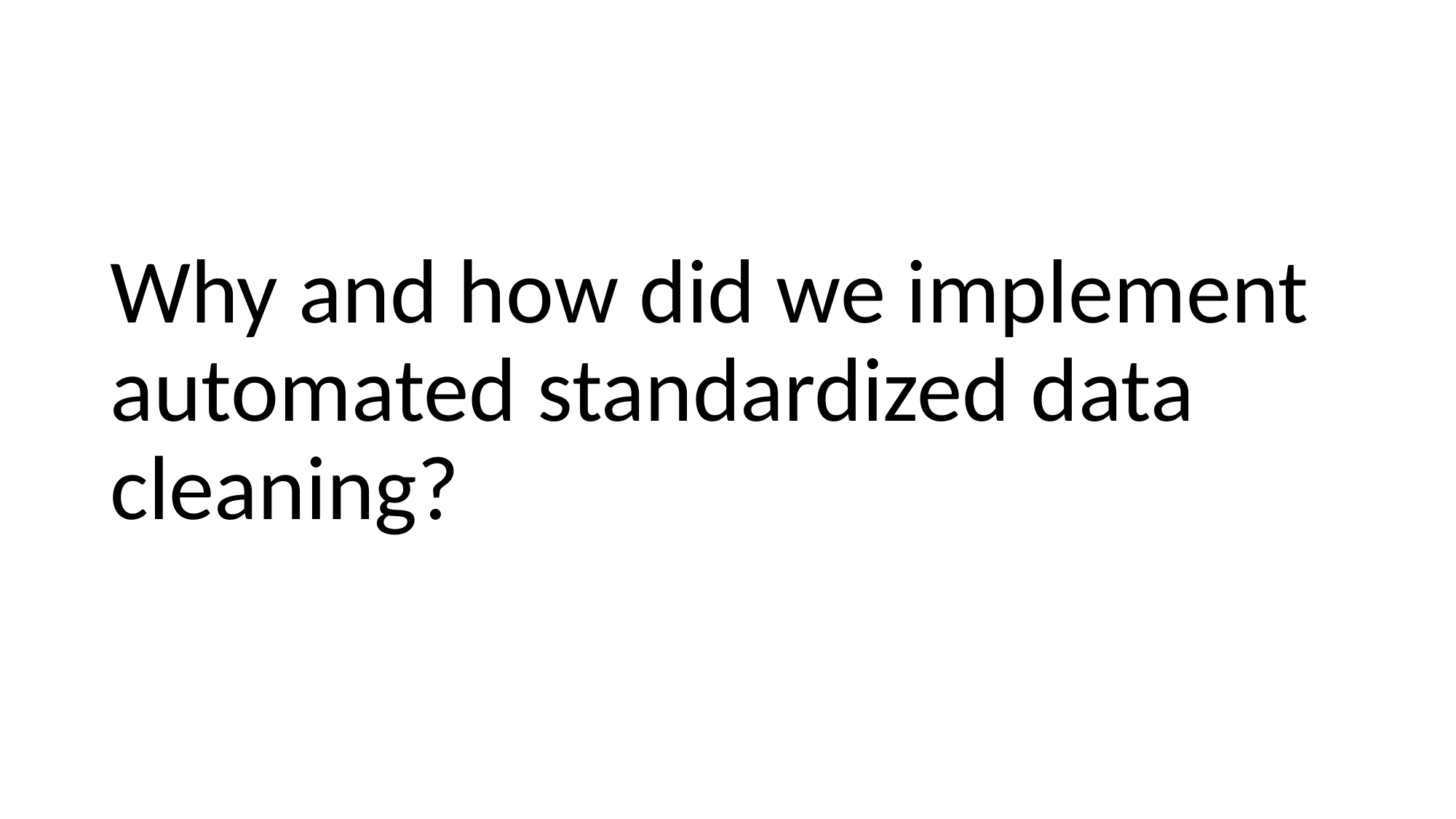

# Why and how did we implement automated standardized data cleaning?